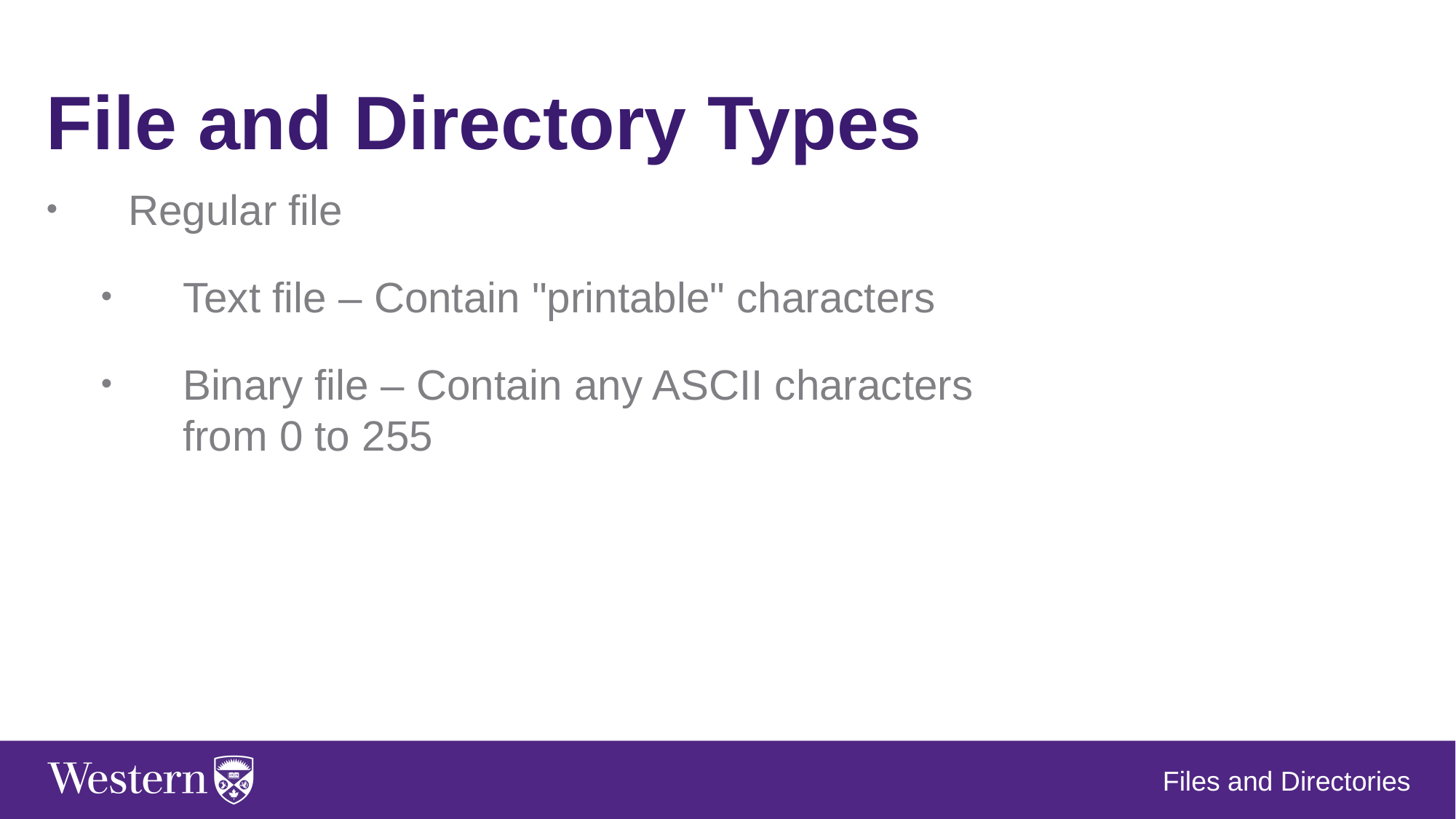

File and Directory Types
Regular file
Text file – Contain "printable" characters
Binary file – Contain any ASCII characters from 0 to 255
Files and Directories